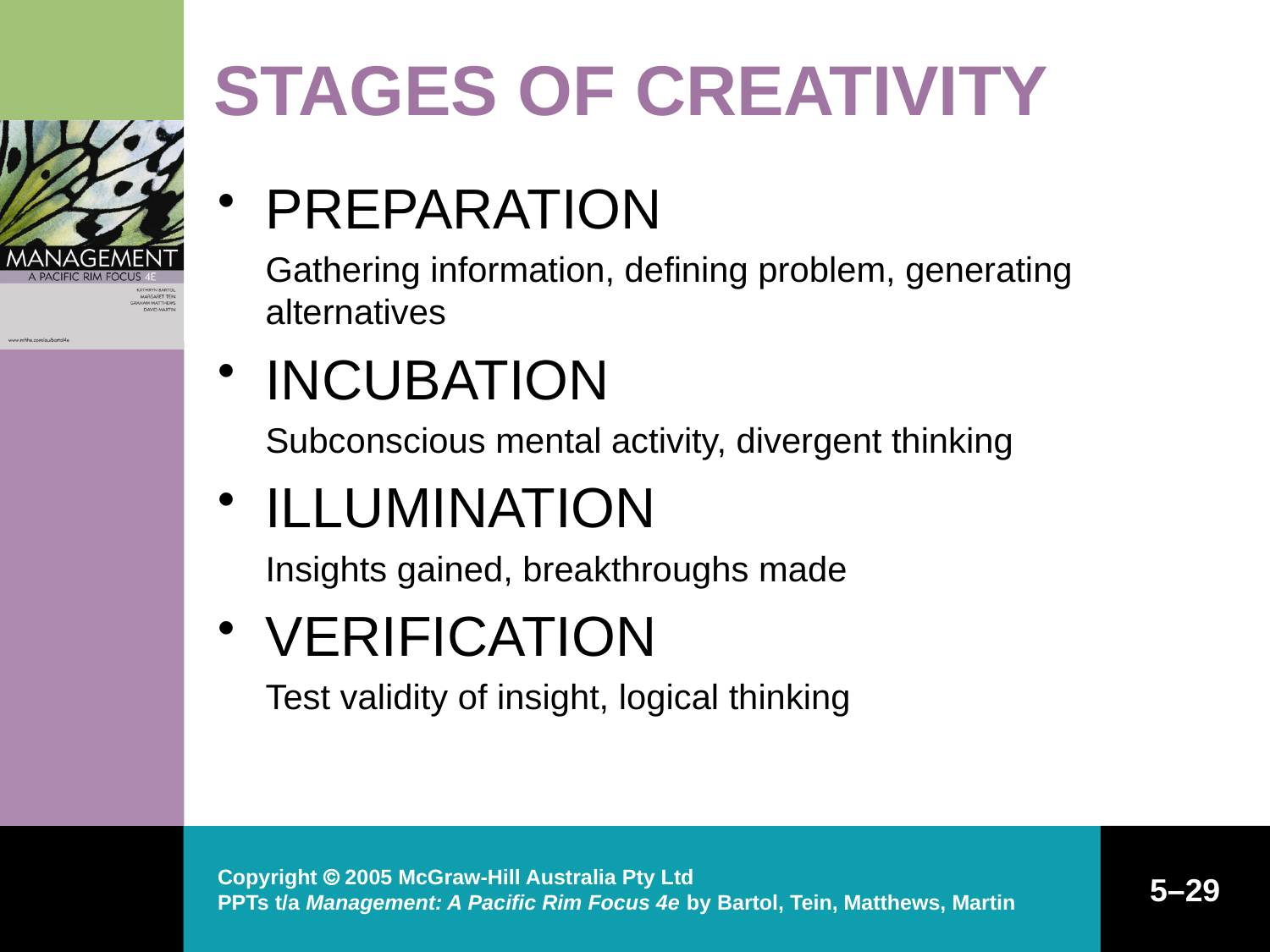

# STAGES OF CREATIVITY
PREPARATION
	Gathering information, defining problem, generating alternatives
INCUBATION
	Subconscious mental activity, divergent thinking
ILLUMINATION
	Insights gained, breakthroughs made
VERIFICATION
	Test validity of insight, logical thinking
Copyright © 2005 McGraw-Hill Australia Pty Ltd
PPTs t/a Management: A Pacific Rim Focus 4e by Bartol, Tein, Matthews, Martin
5–29